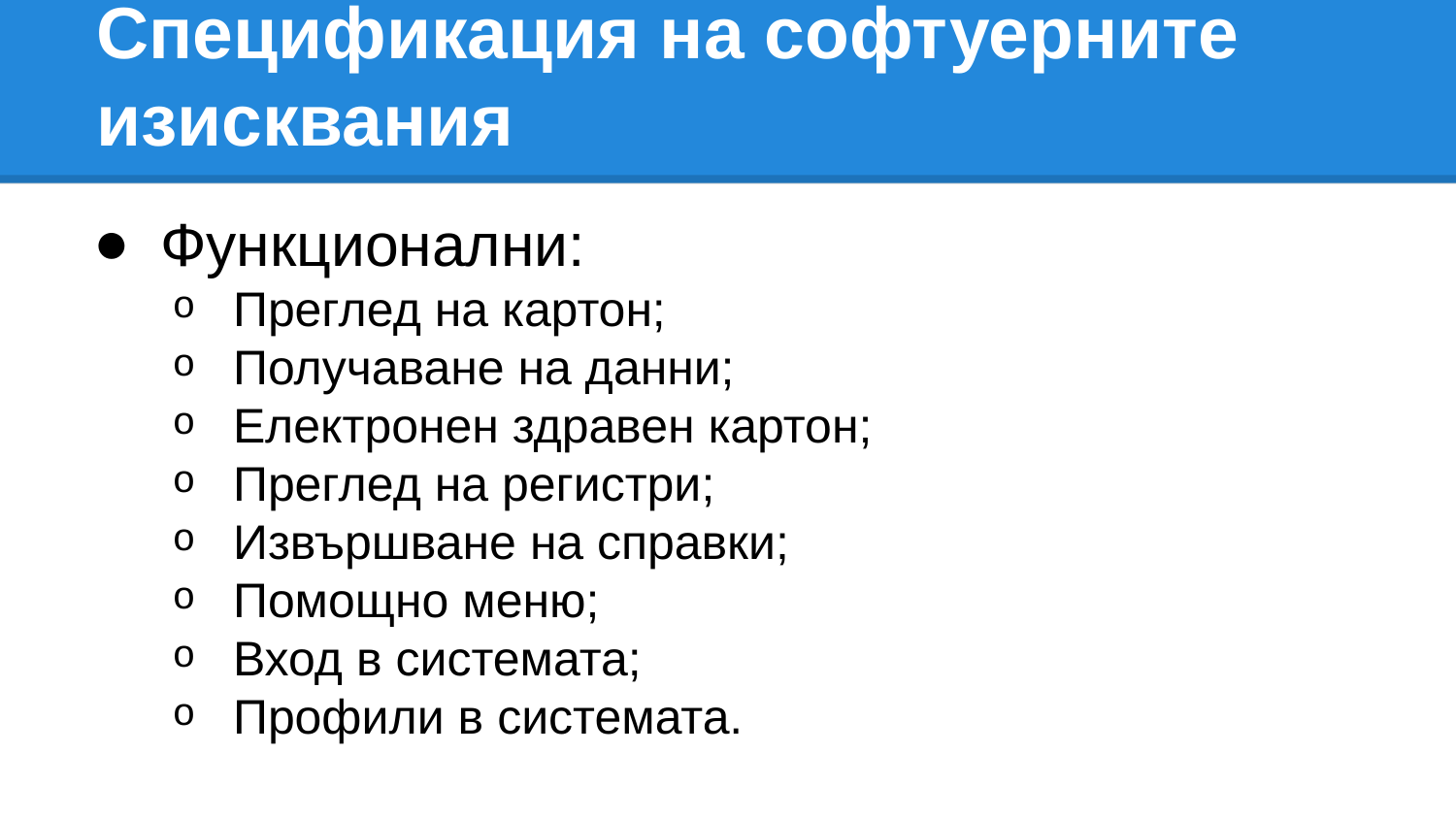

# Спецификация на софтуерните изисквания
Функционални:
Преглед на картон;
Получаване на данни;
Електронен здравен картон;
Преглед на регистри;
Извършване на справки;
Помощно меню;
Вход в системата;
Профили в системата.